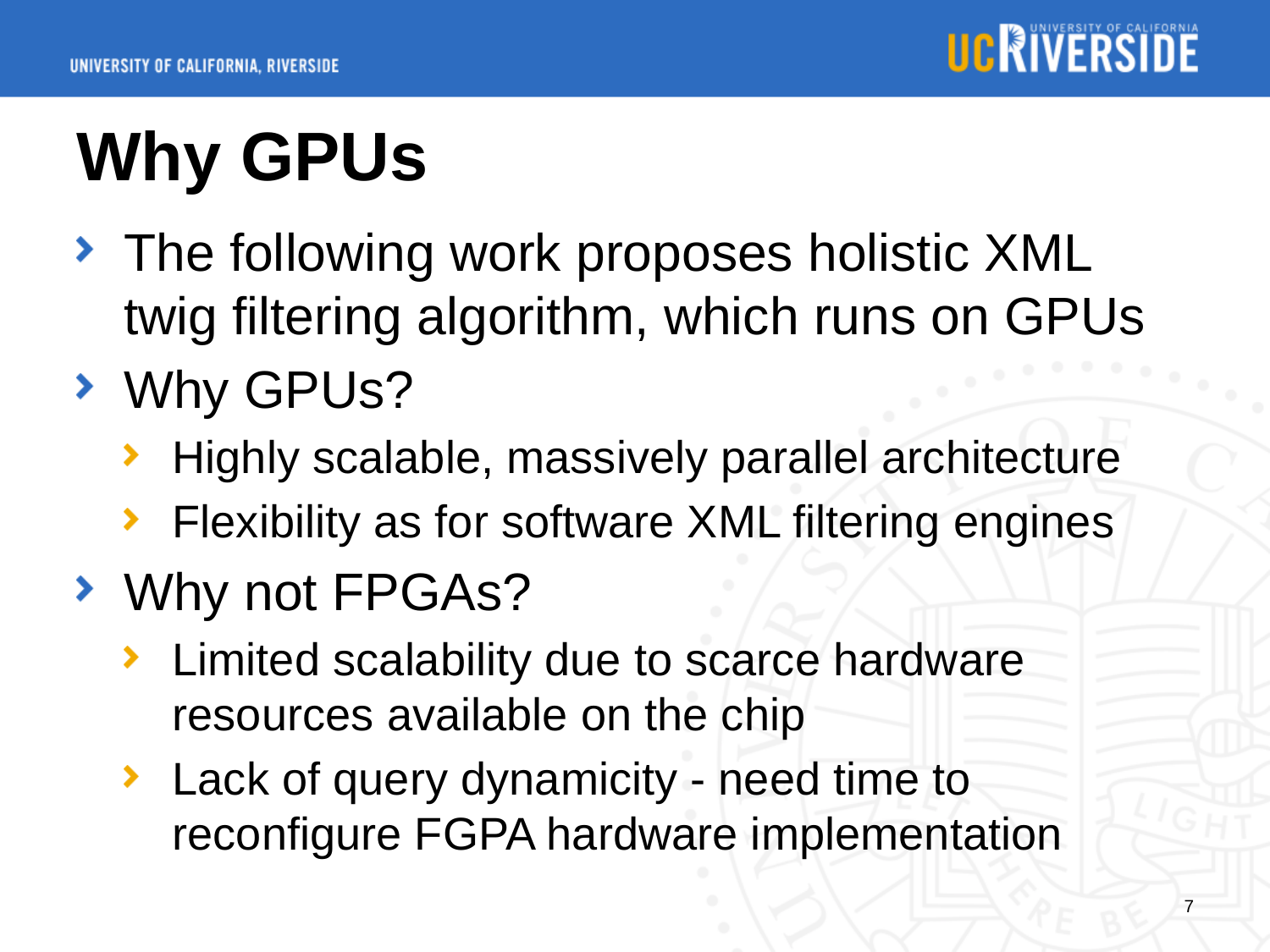

# Why GPUs
The following work proposes holistic XML twig filtering algorithm, which runs on GPUs
Why GPUs?
Highly scalable, massively parallel architecture
Flexibility as for software XML filtering engines
Why not FPGAs?
Limited scalability due to scarce hardware resources available on the chip
Lack of query dynamicity - need time to reconfigure FGPA hardware implementation
7